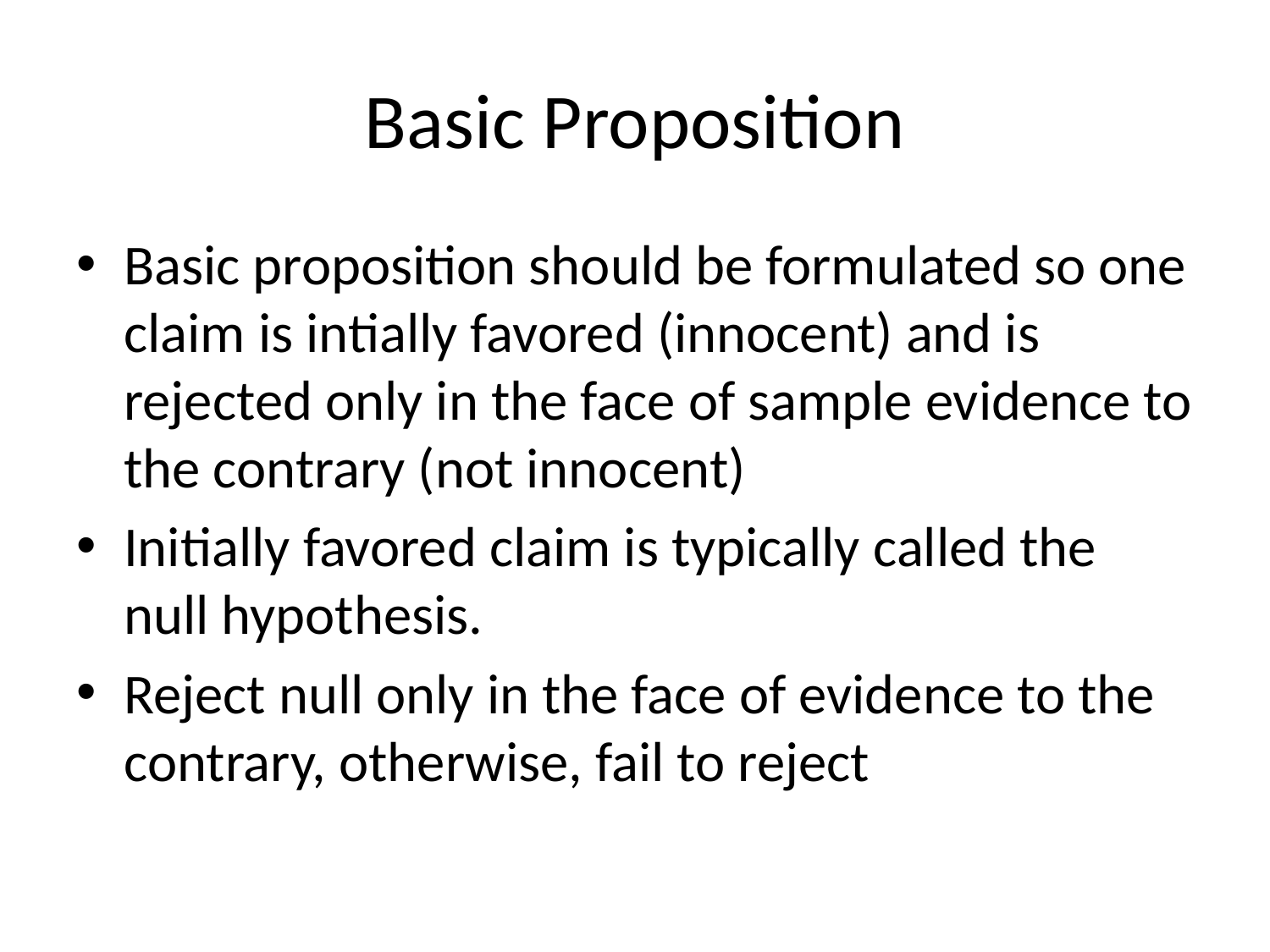

# Basic Proposition
Basic proposition should be formulated so one claim is intially favored (innocent) and is rejected only in the face of sample evidence to the contrary (not innocent)
Initially favored claim is typically called the null hypothesis.
Reject null only in the face of evidence to the contrary, otherwise, fail to reject